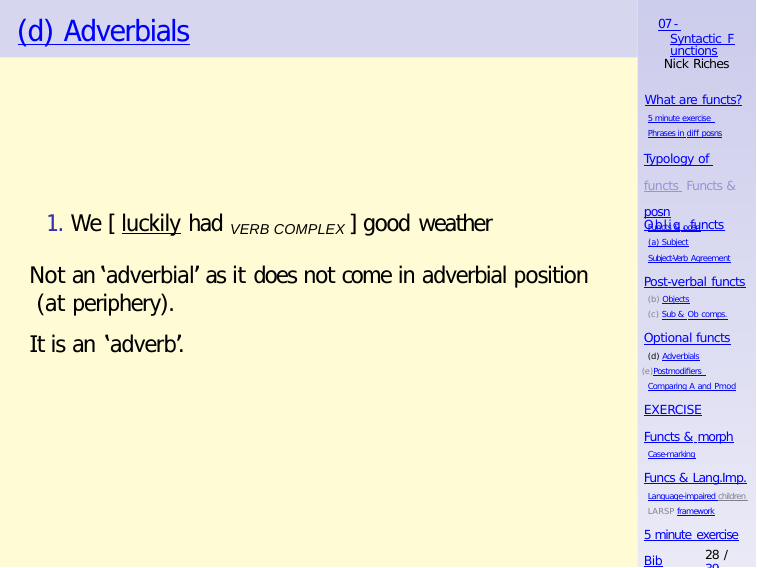

# (d) Adverbials
07 - Syntactic  Functions
Nick Riches

What are functs?
5 minute exercise  Phrases in diff posns
Typology of functs  Functs & posn
Functs & posn
1. We [ luckily had VERB COMPLEX ] good weather
Oblig. functs
(a) Subject
Subject-Verb Agreement
Not an ‘adverbial’ as it does not come in adverbial position  (at periphery).
It is an ‘adverb’.
Post-verbal functs
Objects
Sub & Ob comps.
Optional functs
Adverbials
Postmodifiers  Comparing A and Pmod
EXERCISE
Functs & morph
Case-marking
Funcs & Lang.Imp.
Language-impaired children  LARSP framework
5 minute exercise
28 / 39
Bib